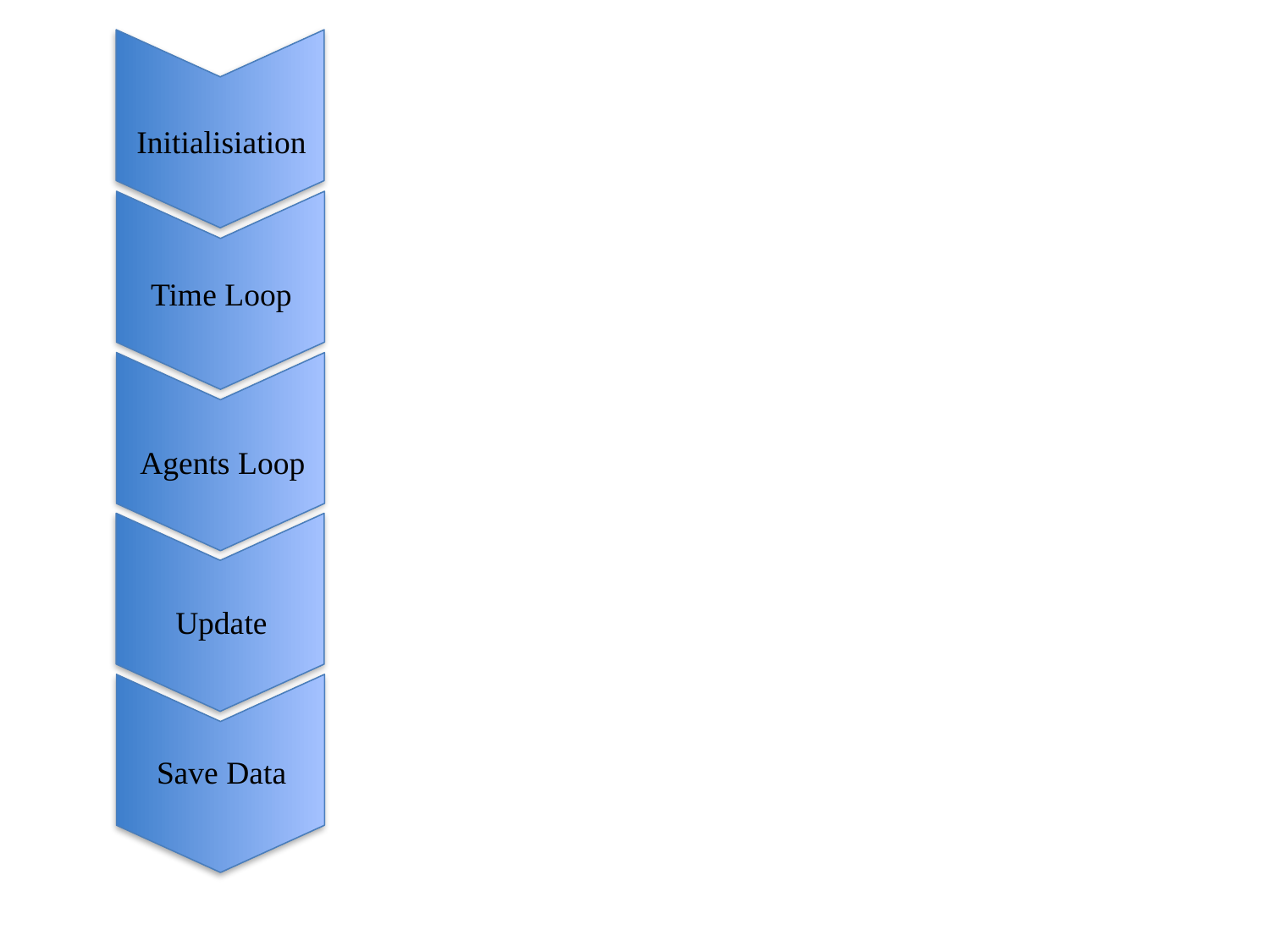

Initialisiation

Time Loop

Agents Loop

Update

Save Data